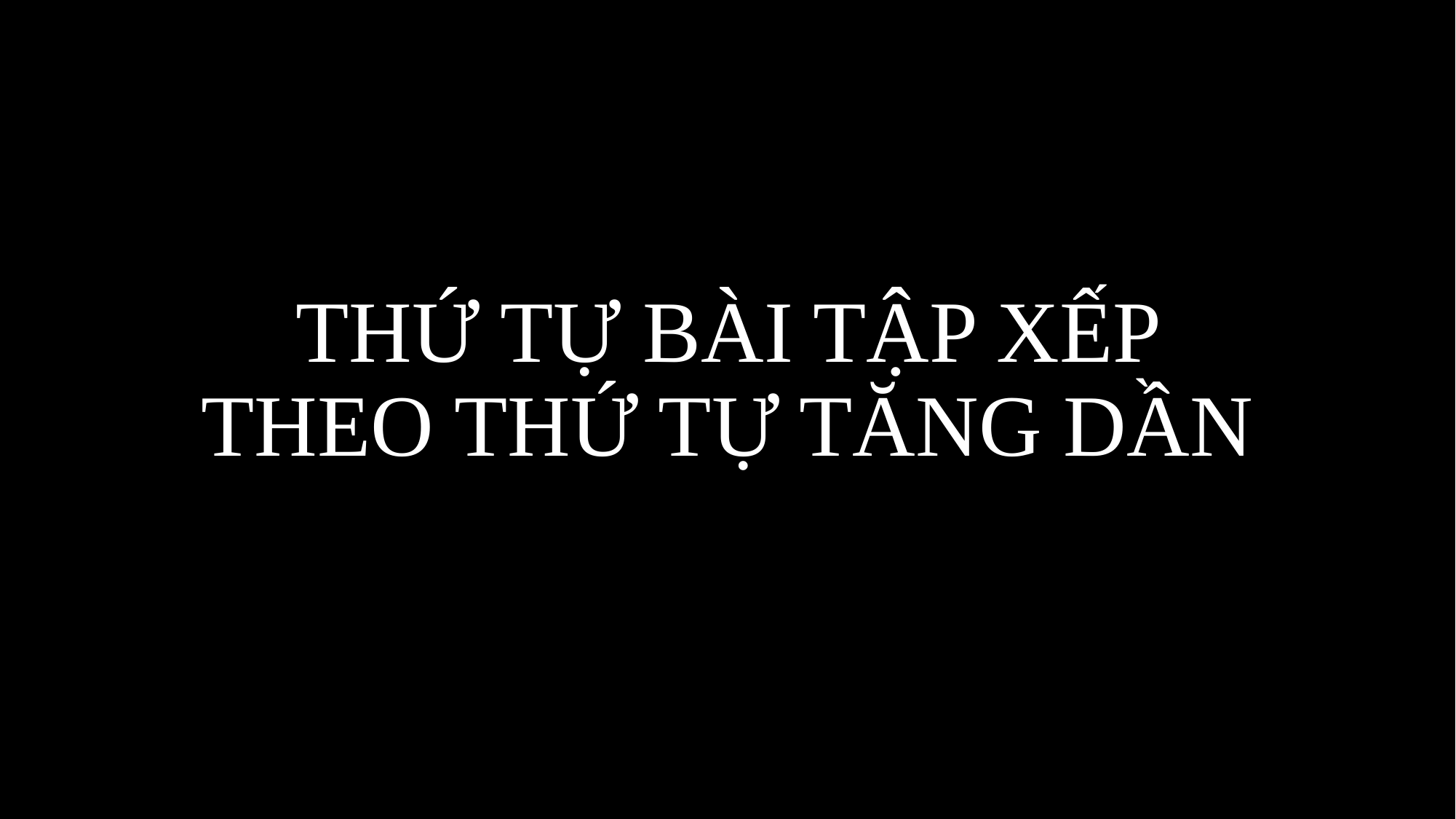

# THỨ TỰ BÀI TẬP XẾP THEO THỨ TỰ TĂNG DẦN